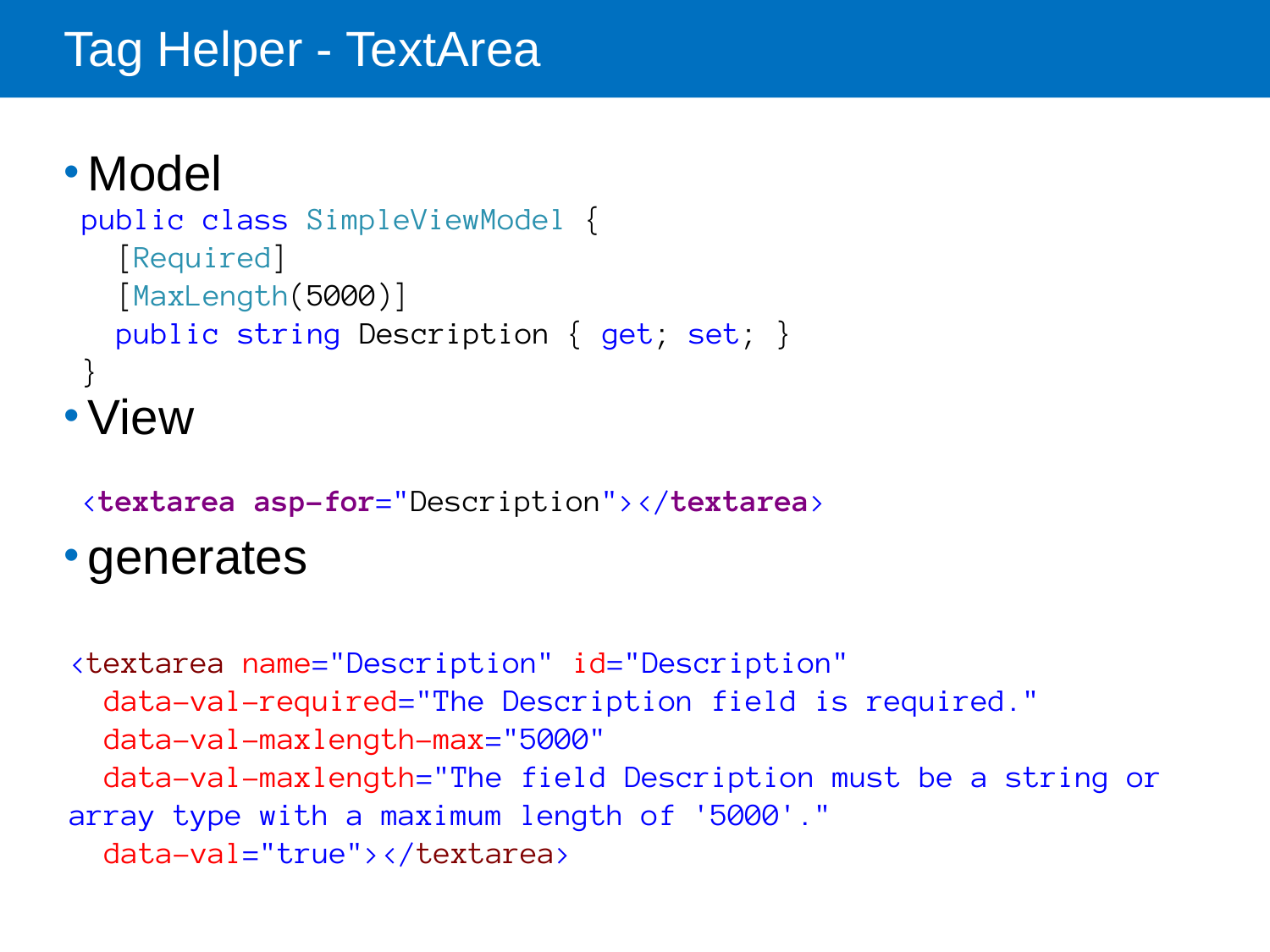

# Tag Helper - TextArea
Model

View

generates
public class SimpleViewModel {
  [Required]
  [MaxLength(5000)]
  public string Description { get; set; }
}
<textarea asp-for="Description"></textarea>
<textarea name="Description" id="Description"
  data-val-required="The Description field is required."
  data-val-maxlength-max="5000"
  data-val-maxlength="The field Description must be a string or array type with a maximum length of '5000'."
  data-val="true"></textarea>